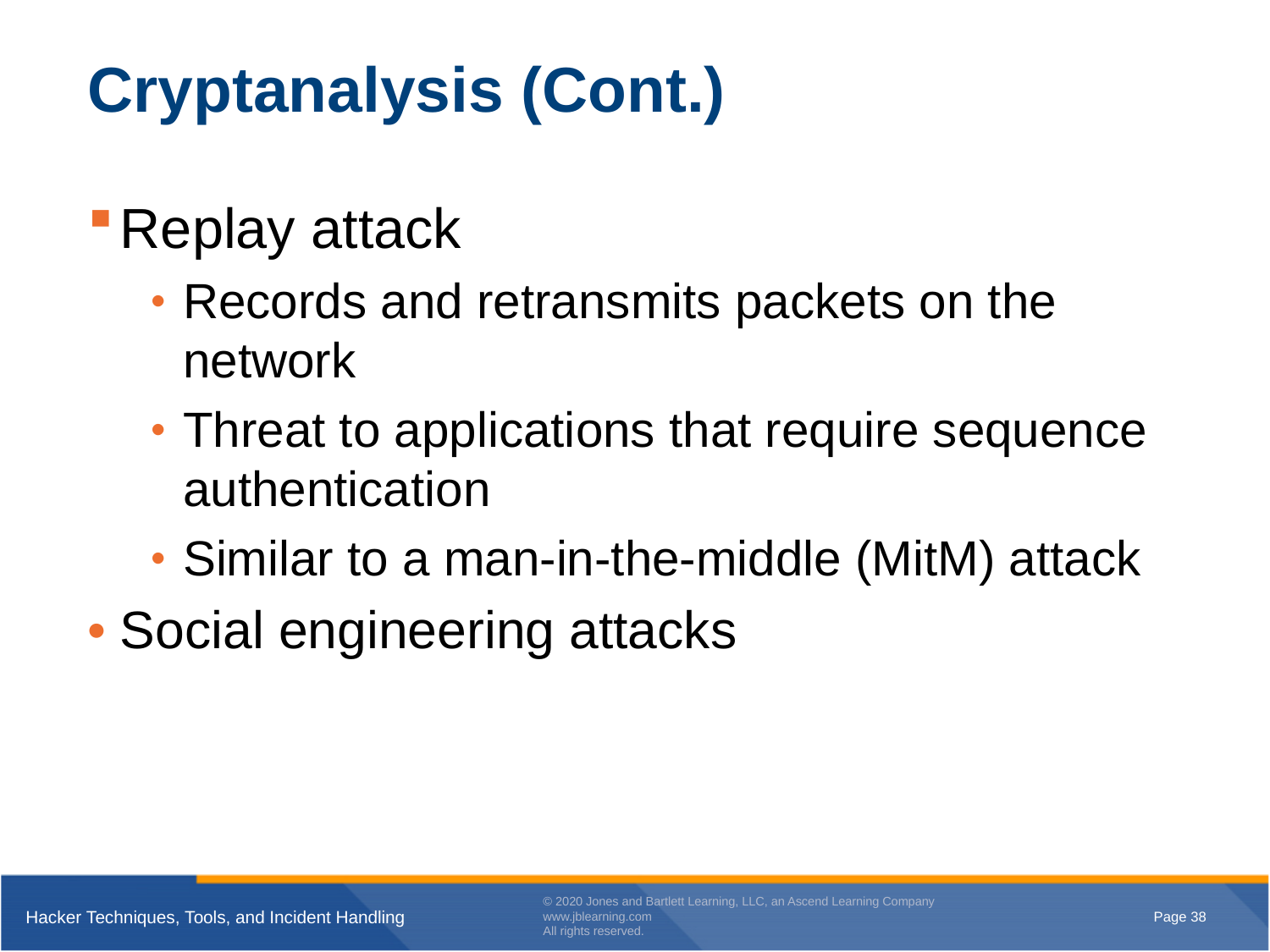

# Cryptanalysis (Cont.)
Replay attack
Records and retransmits packets on the network
Threat to applications that require sequence authentication
Similar to a man-in-the-middle (MitM) attack
Social engineering attacks